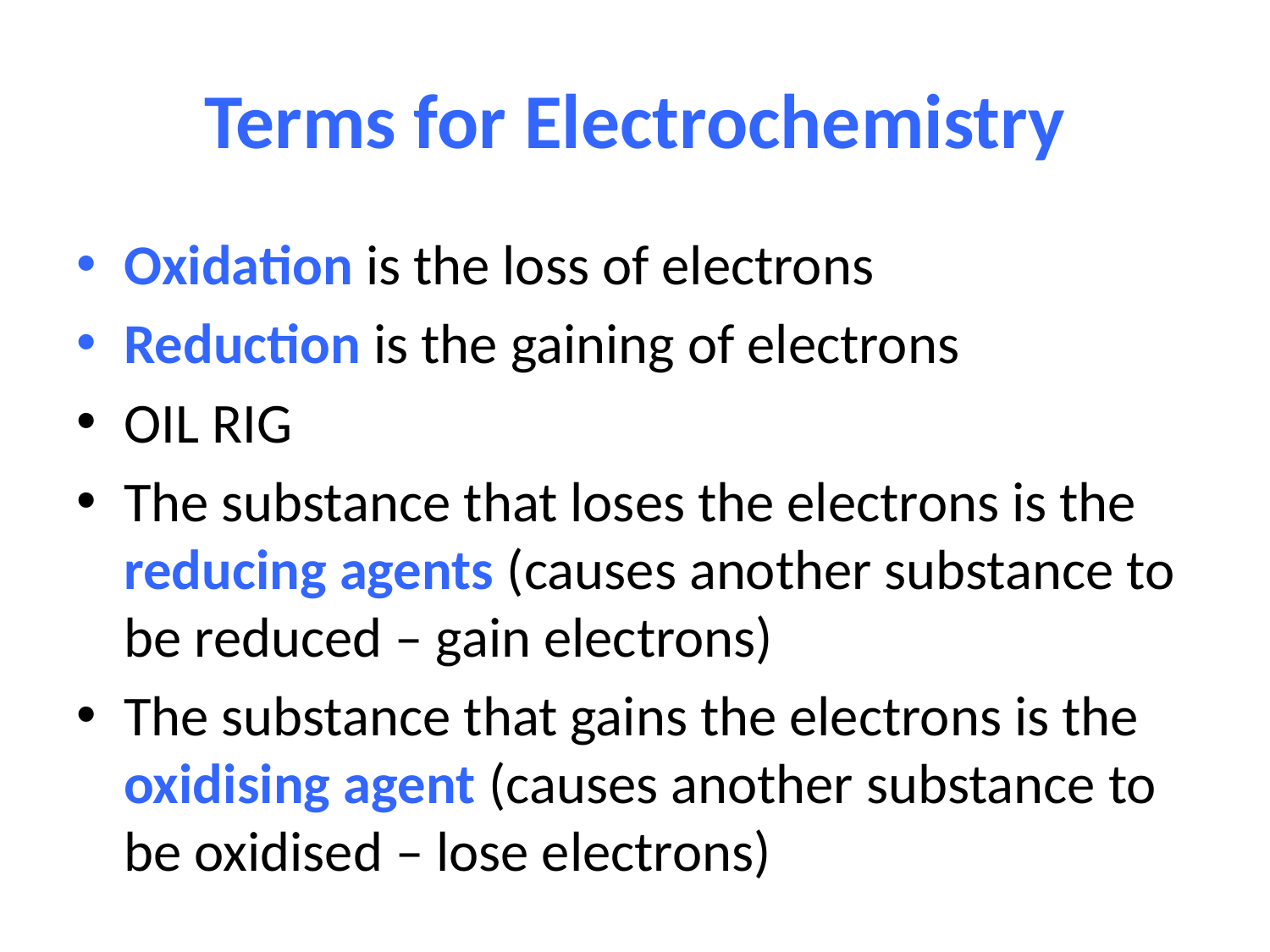

# Terms for Electrochemistry
Oxidation is the loss of electrons
Reduction is the gaining of electrons
OIL RIG
The substance that loses the electrons is the reducing agents (causes another substance to be reduced – gain electrons)
The substance that gains the electrons is the oxidising agent (causes another substance to be oxidised – lose electrons)